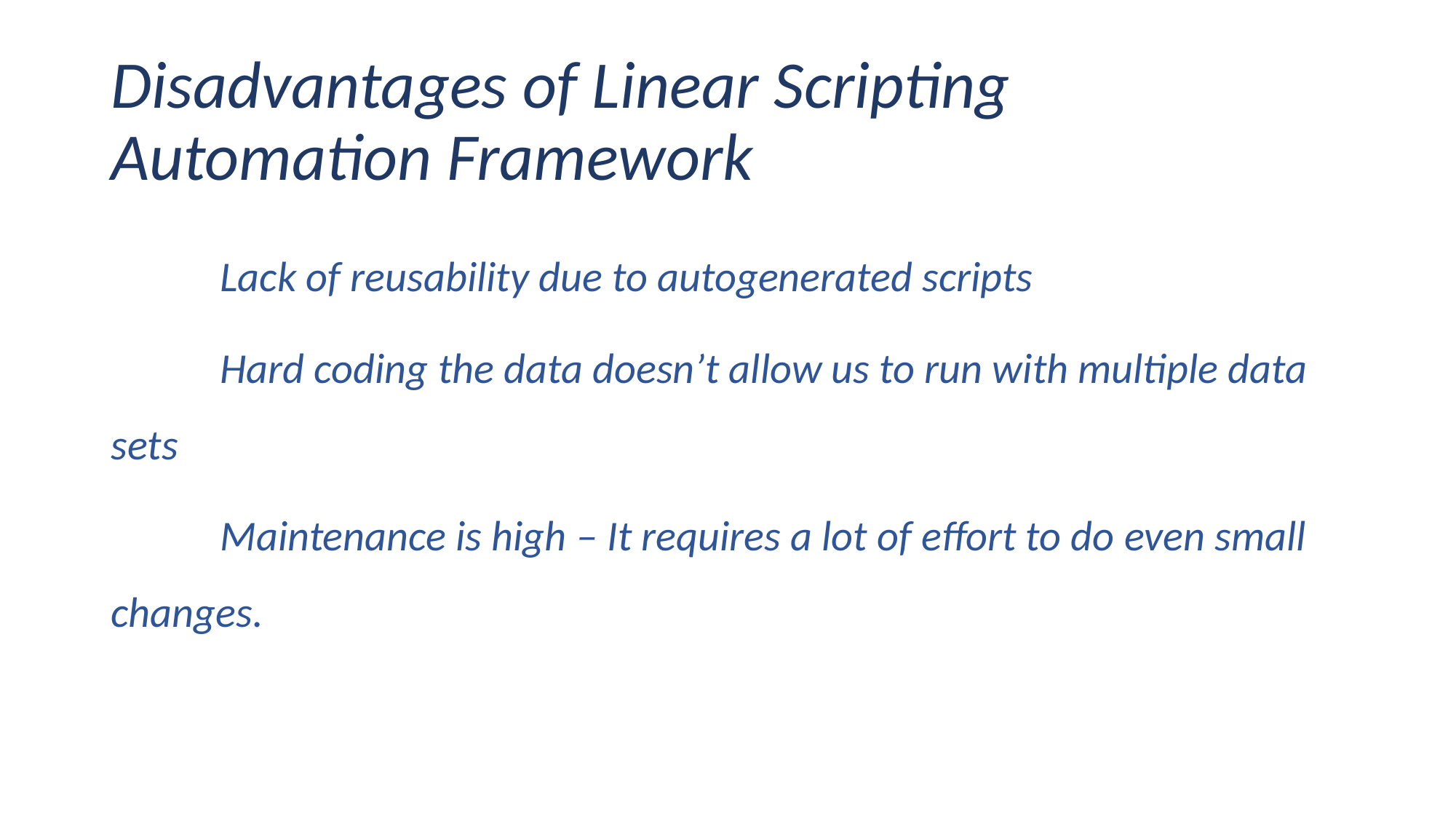

# Disadvantages of Linear Scripting Automation Framework
	Lack of reusability due to autogenerated scripts
	Hard coding the data doesn’t allow us to run with multiple data sets
	Maintenance is high – It requires a lot of effort to do even small changes.